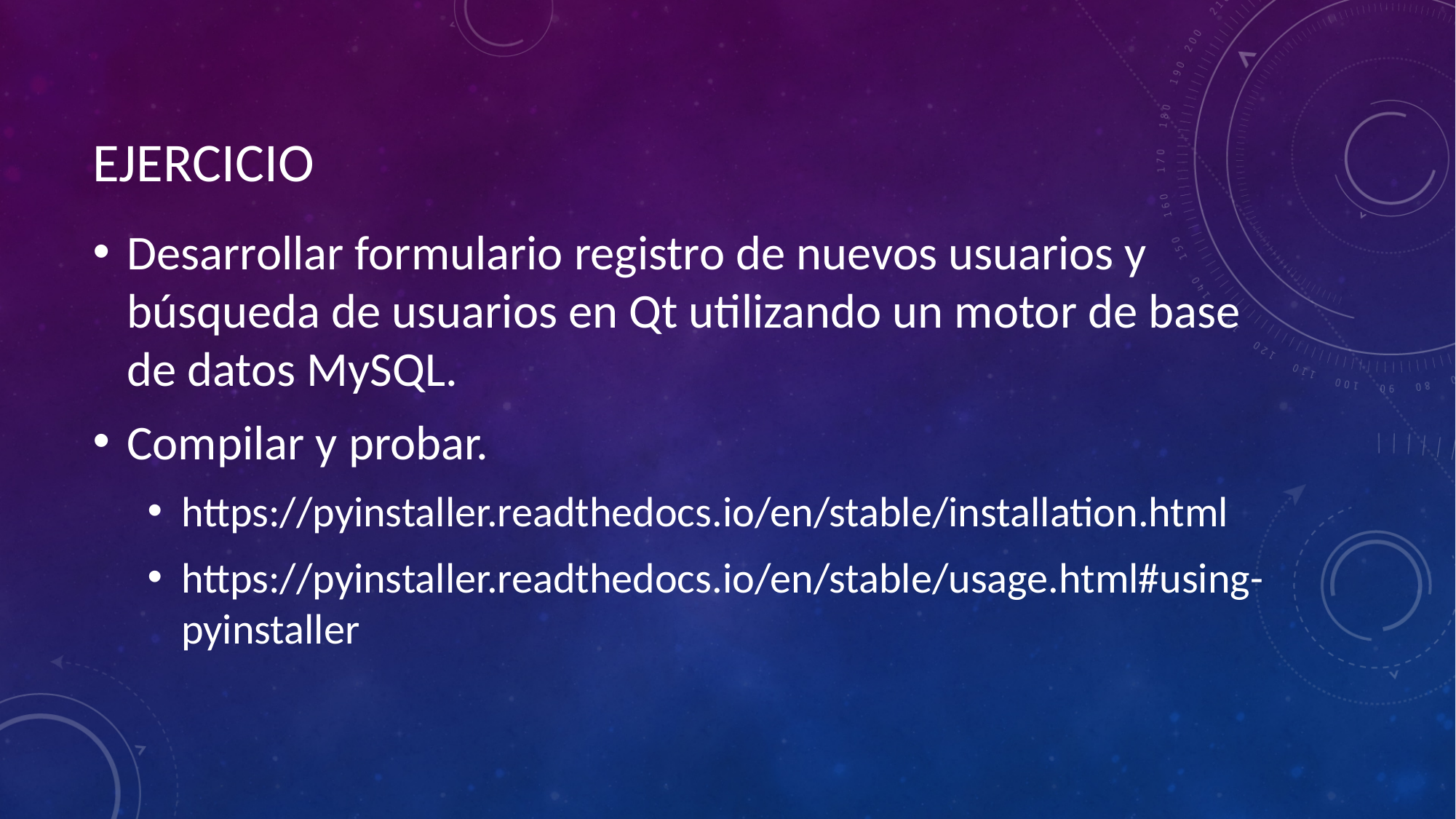

# Ejercicio
Desarrollar formulario registro de nuevos usuarios y búsqueda de usuarios en Qt utilizando un motor de base de datos MySQL.
Compilar y probar.
https://pyinstaller.readthedocs.io/en/stable/installation.html
https://pyinstaller.readthedocs.io/en/stable/usage.html#using-pyinstaller